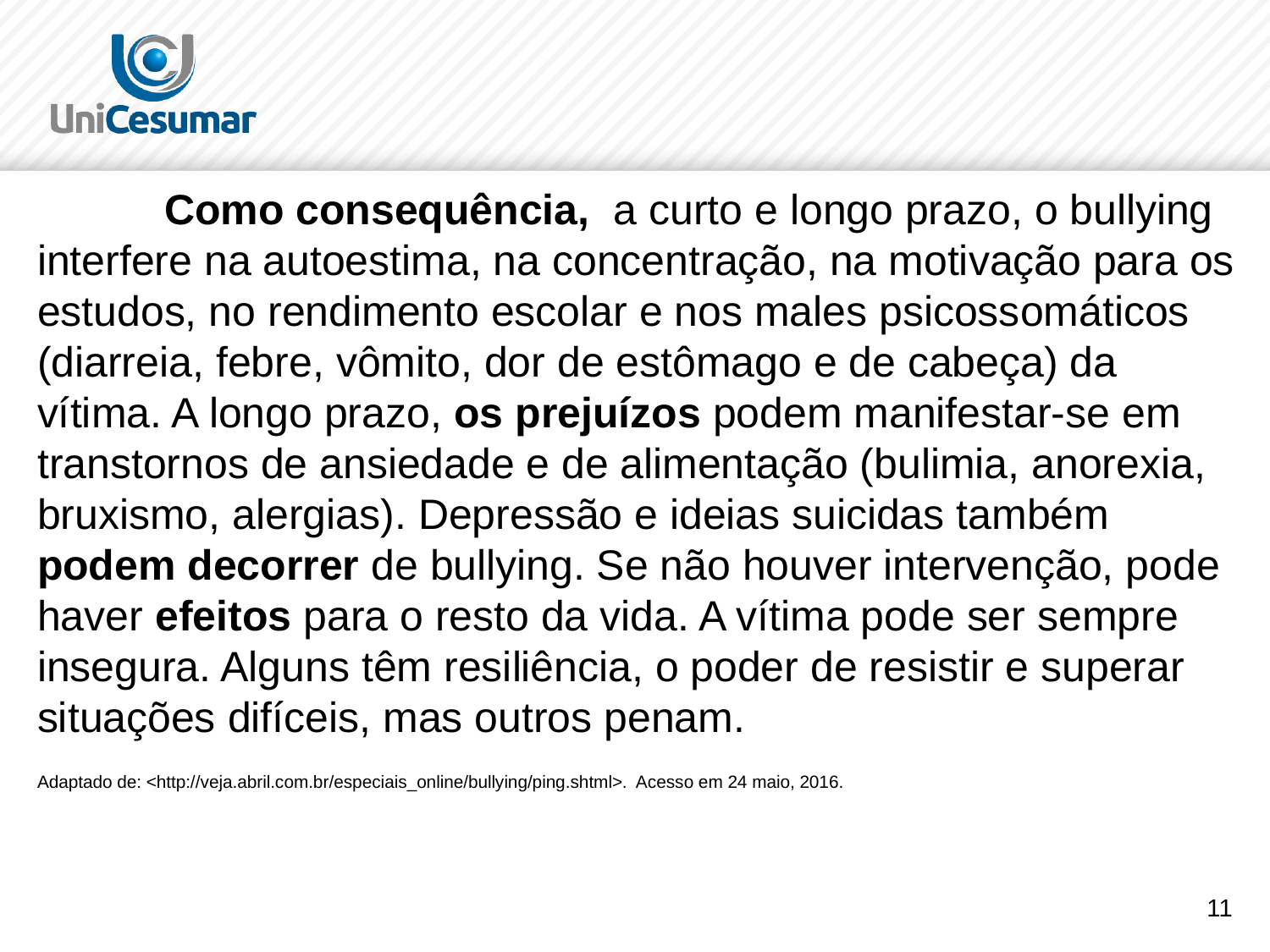

Como consequência,  a curto e longo prazo, o bullying interfere na autoestima, na concentração, na motivação para os estudos, no rendimento escolar e nos males psicossomáticos (diarreia, febre, vômito, dor de estômago e de cabeça) da vítima. A longo prazo, os prejuízos podem manifestar-se em transtornos de ansiedade e de alimentação (bulimia, anorexia, bruxismo, alergias). Depressão e ideias suicidas também podem decorrer de bullying. Se não houver intervenção, pode haver efeitos para o resto da vida. A vítima pode ser sempre insegura. Alguns têm resiliência, o poder de resistir e superar situações difíceis, mas outros penam.

Adaptado de: <http://veja.abril.com.br/especiais_online/bullying/ping.shtml>.  Acesso em 24 maio, 2016.